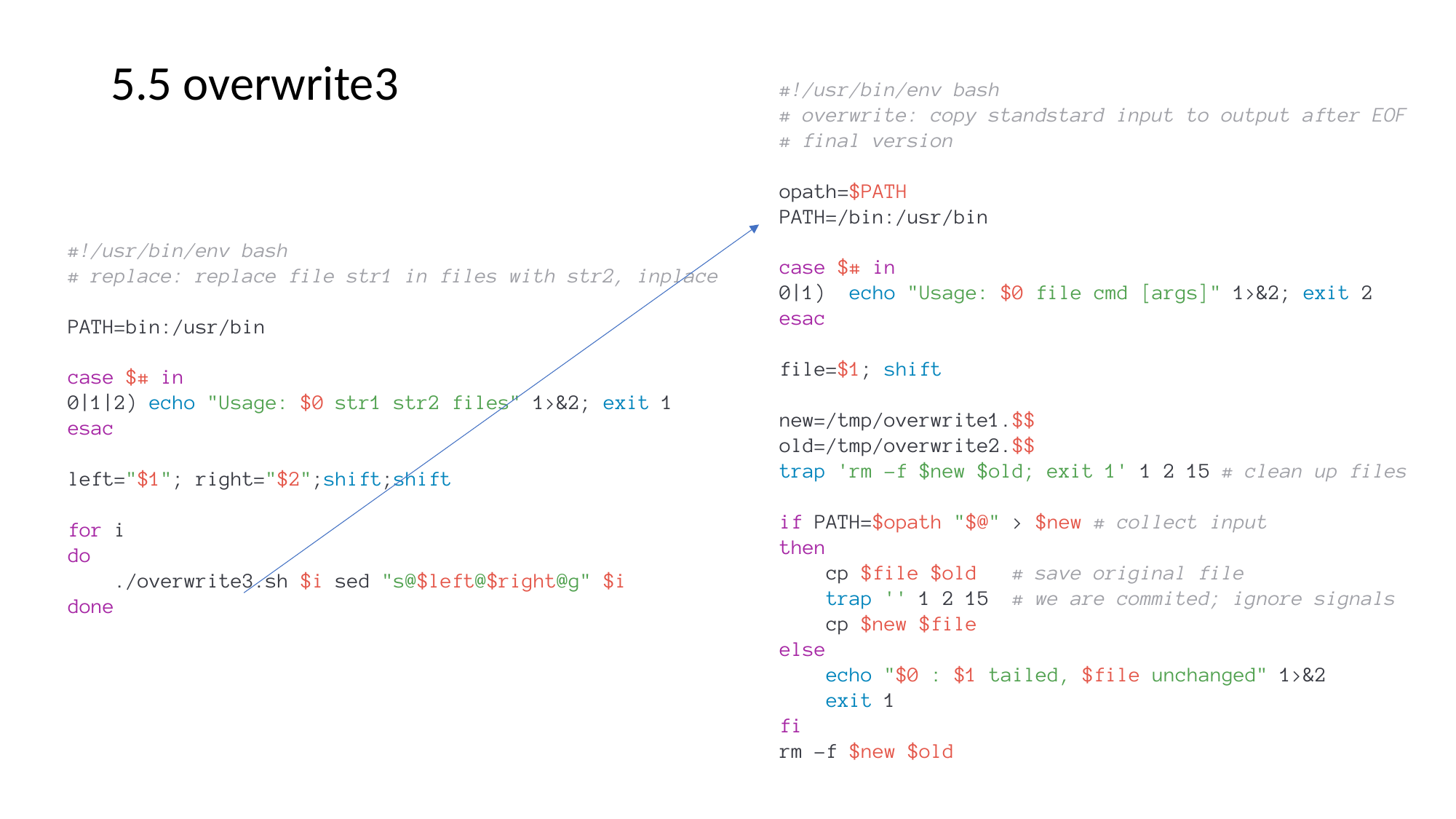

5.5 overwrite3
#!/usr/bin/env bash
# overwrite: copy standstard input to output after EOF
# final version
opath=$PATH
PATH=/bin:/usr/bin
case $# in
0|1)  echo "Usage: $0 file cmd [args]" 1>&2; exit 2
esac
file=$1; shift
new=/tmp/overwrite1.$$
old=/tmp/overwrite2.$$
trap 'rm -f $new $old; exit 1' 1 2 15 # clean up files
if PATH=$opath "$@" > $new # collect input
then
    cp $file $old   # save original file
    trap '' 1 2 15  # we are commited; ignore signals
    cp $new $file
else
    echo "$0 : $1 tailed, $file unchanged" 1>&2
    exit 1
fi
rm -f $new $old
#!/usr/bin/env bash
# replace: replace file str1 in files with str2, inplace
PATH=bin:/usr/bin
case $# in
0|1|2) echo "Usage: $0 str1 str2 files" 1>&2; exit 1
esac
left="$1"; right="$2";shift;shift
for i
do
    ./overwrite3.sh $i sed "s@$left@$right@g" $i
done